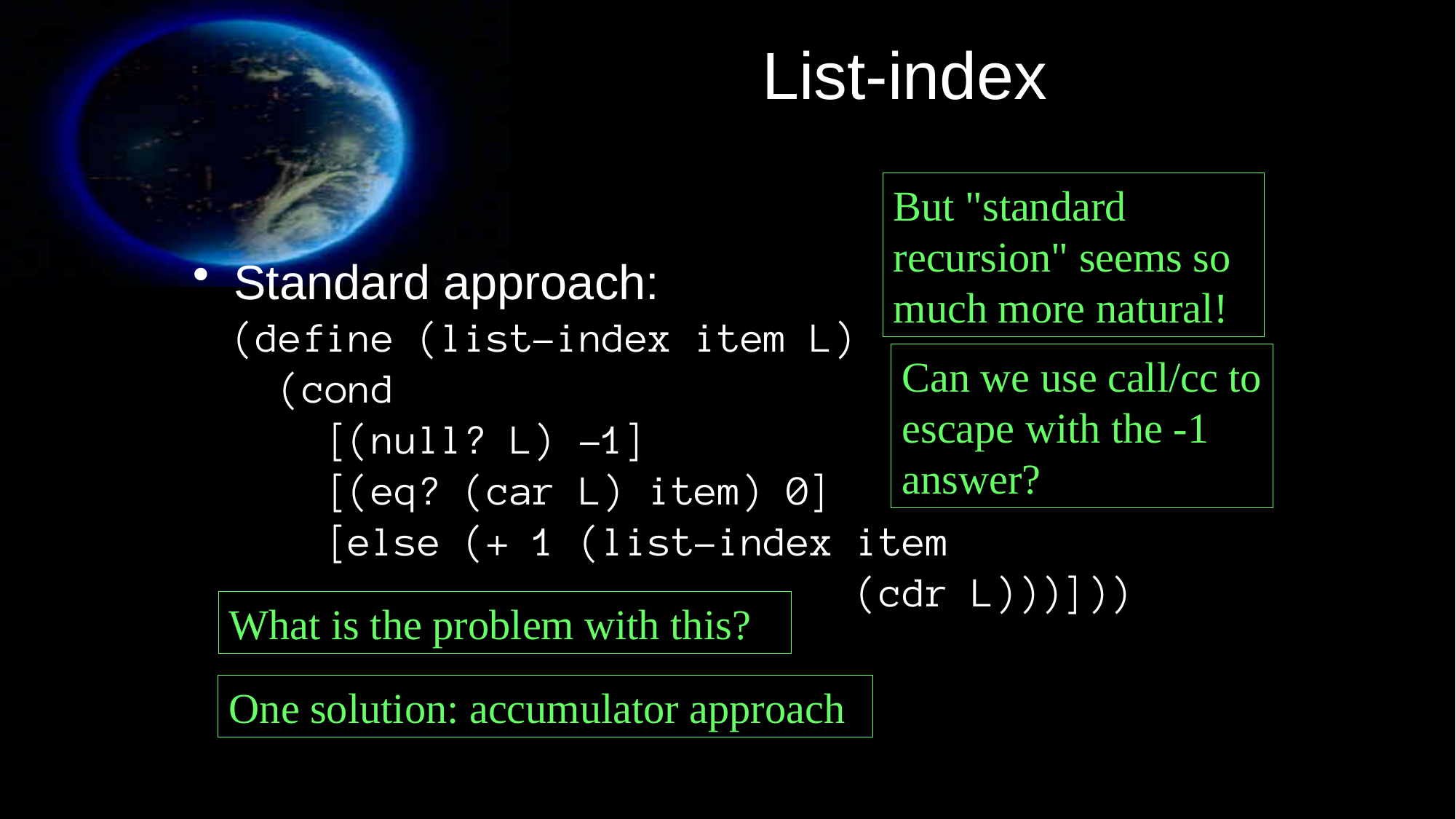

# List-index
But "standard recursion" seems so much more natural!
Standard approach:
(define (list-index item L)
  (cond
    [(null? L) -1]
    [(eq? (car L) item) 0]
    [else (+ 1 (list-index item
                           (cdr L)))]))

Can we use call/cc to escape with the -1 answer?
What is the problem with this?
One solution: accumulator approach